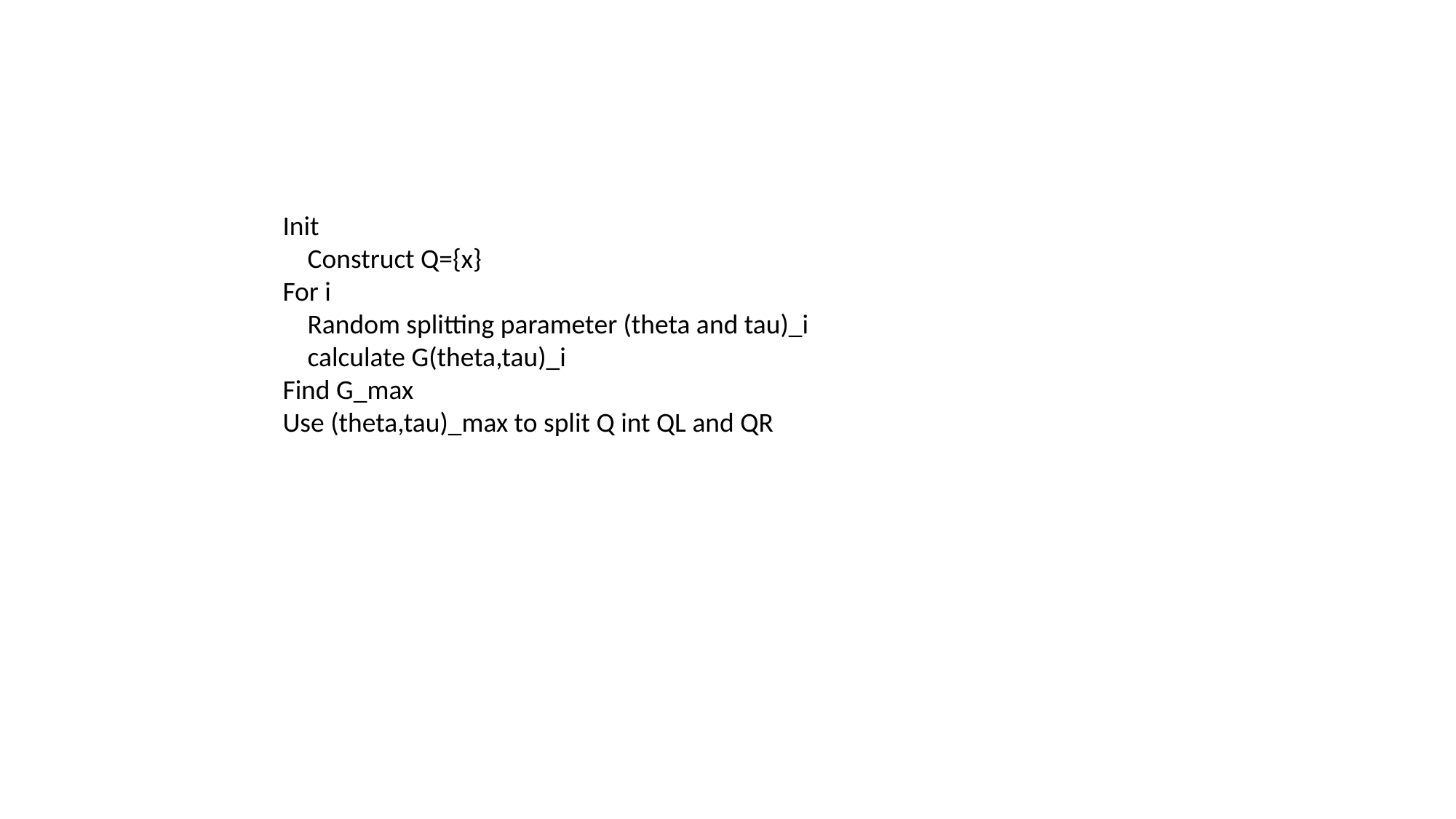

#
Init
    Construct Q={x}
For i
    Random splitting parameter (theta and tau)_i
    calculate G(theta,tau)_i
Find G_max
Use (theta,tau)_max to split Q int QL and QR